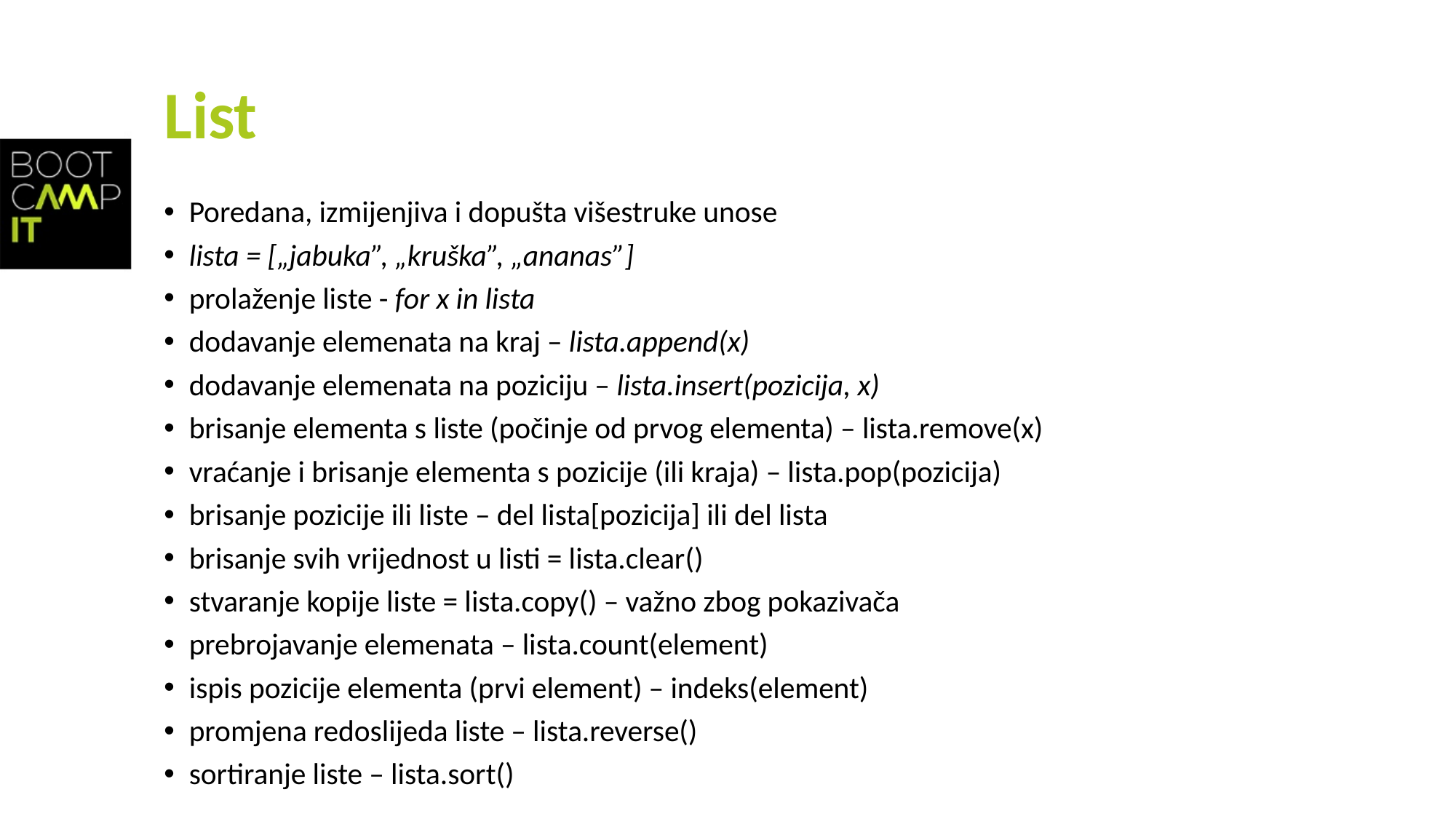

# List
Poredana, izmijenjiva i dopušta višestruke unose
lista = [„jabuka”, „kruška”, „ananas”]
prolaženje liste - for x in lista
dodavanje elemenata na kraj – lista.append(x)
dodavanje elemenata na poziciju – lista.insert(pozicija, x)
brisanje elementa s liste (počinje od prvog elementa) – lista.remove(x)
vraćanje i brisanje elementa s pozicije (ili kraja) – lista.pop(pozicija)
brisanje pozicije ili liste – del lista[pozicija] ili del lista
brisanje svih vrijednost u listi = lista.clear()
stvaranje kopije liste = lista.copy() – važno zbog pokazivača
prebrojavanje elemenata – lista.count(element)
ispis pozicije elementa (prvi element) – indeks(element)
promjena redoslijeda liste – lista.reverse()
sortiranje liste – lista.sort()